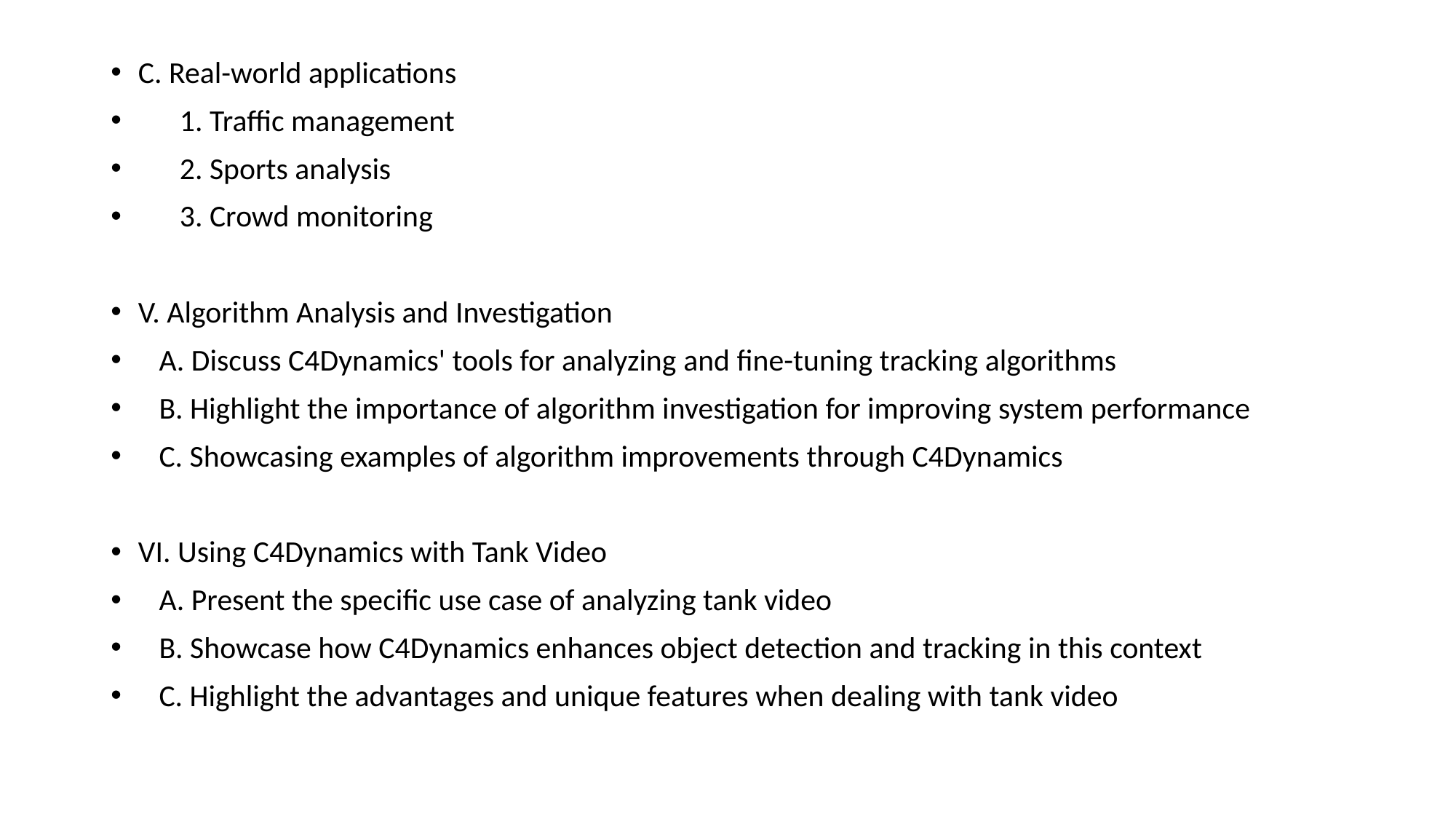

C. Real-world applications
      1. Traffic management
      2. Sports analysis
      3. Crowd monitoring

V. Algorithm Analysis and Investigation
   A. Discuss C4Dynamics' tools for analyzing and fine-tuning tracking algorithms
   B. Highlight the importance of algorithm investigation for improving system performance
   C. Showcasing examples of algorithm improvements through C4Dynamics

VI. Using C4Dynamics with Tank Video
   A. Present the specific use case of analyzing tank video
   B. Showcase how C4Dynamics enhances object detection and tracking in this context
   C. Highlight the advantages and unique features when dealing with tank video